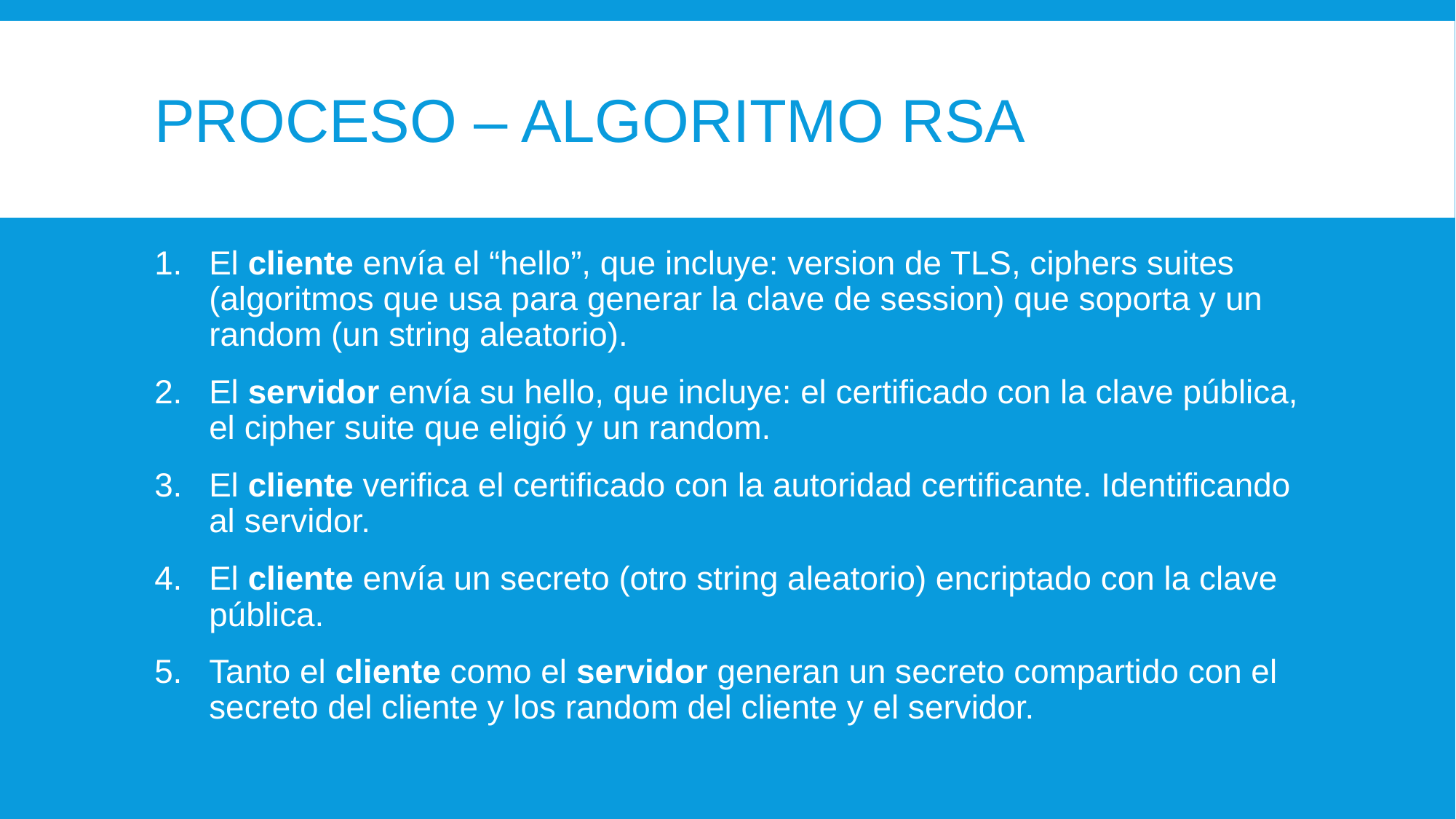

# Proceso – Algoritmo RSA
El cliente envía el “hello”, que incluye: version de TLS, ciphers suites (algoritmos que usa para generar la clave de session) que soporta y un random (un string aleatorio).
El servidor envía su hello, que incluye: el certificado con la clave pública, el cipher suite que eligió y un random.
El cliente verifica el certificado con la autoridad certificante. Identificando al servidor.
El cliente envía un secreto (otro string aleatorio) encriptado con la clave pública.
Tanto el cliente como el servidor generan un secreto compartido con el secreto del cliente y los random del cliente y el servidor.